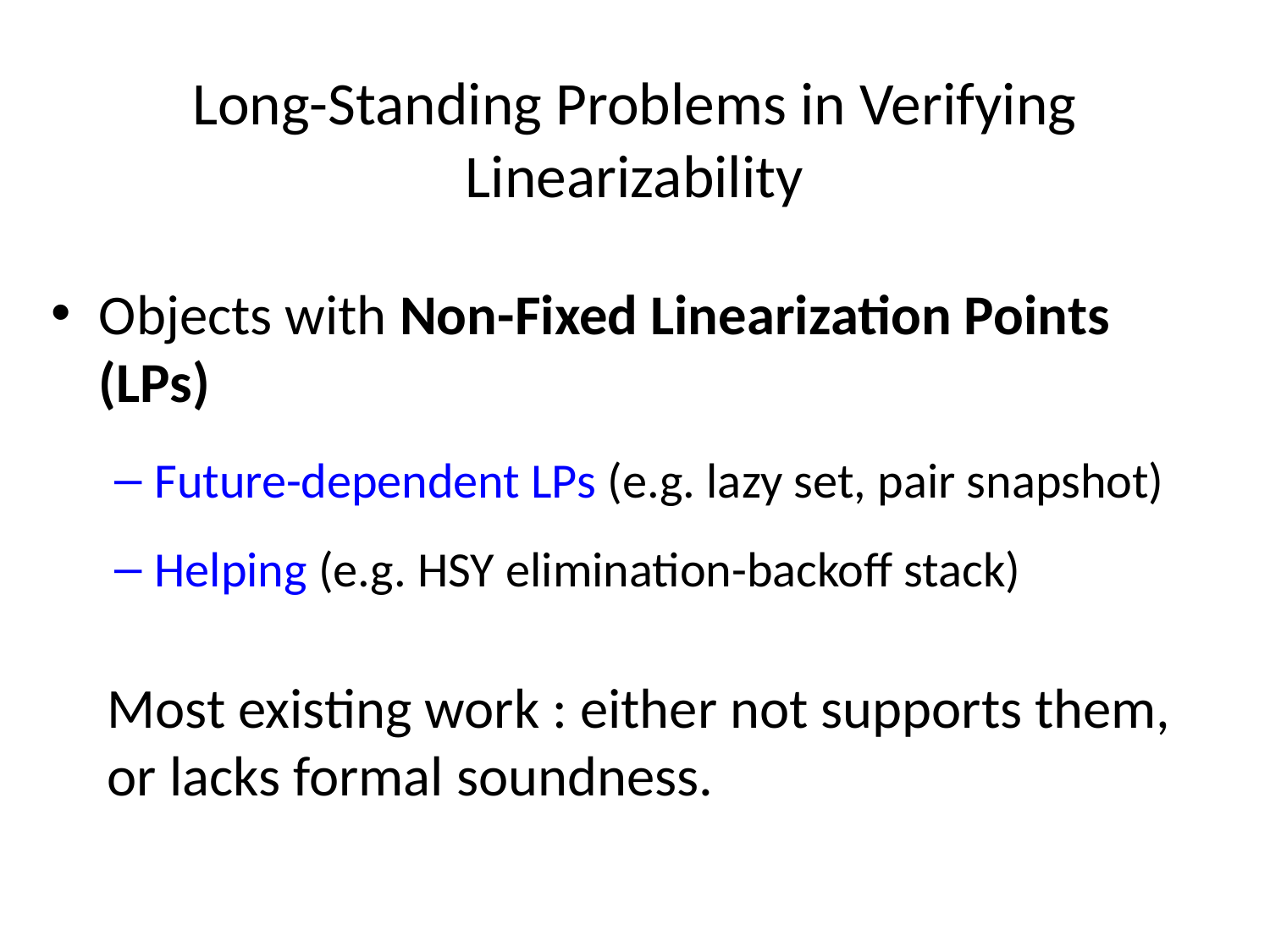

# Long-Standing Problems in Verifying Linearizability
Objects with Non-Fixed Linearization Points (LPs)
Future-dependent LPs (e.g. lazy set, pair snapshot)
Helping (e.g. HSY elimination-backoff stack)
Most existing work : either not supports them, or lacks formal soundness.